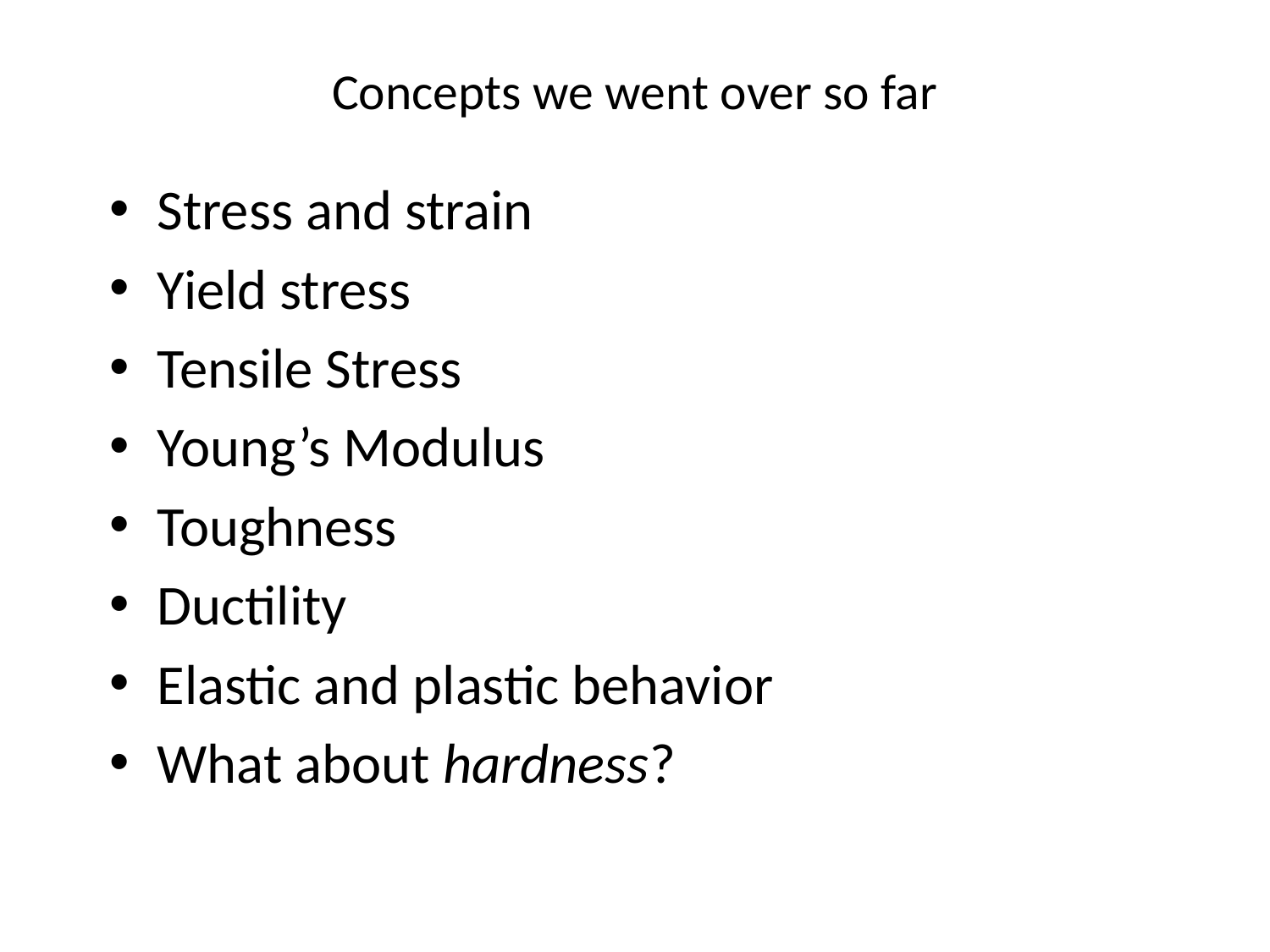

# Concepts we went over so far
Stress and strain
Yield stress
Tensile Stress
Young’s Modulus
Toughness
Ductility
Elastic and plastic behavior
What about hardness?